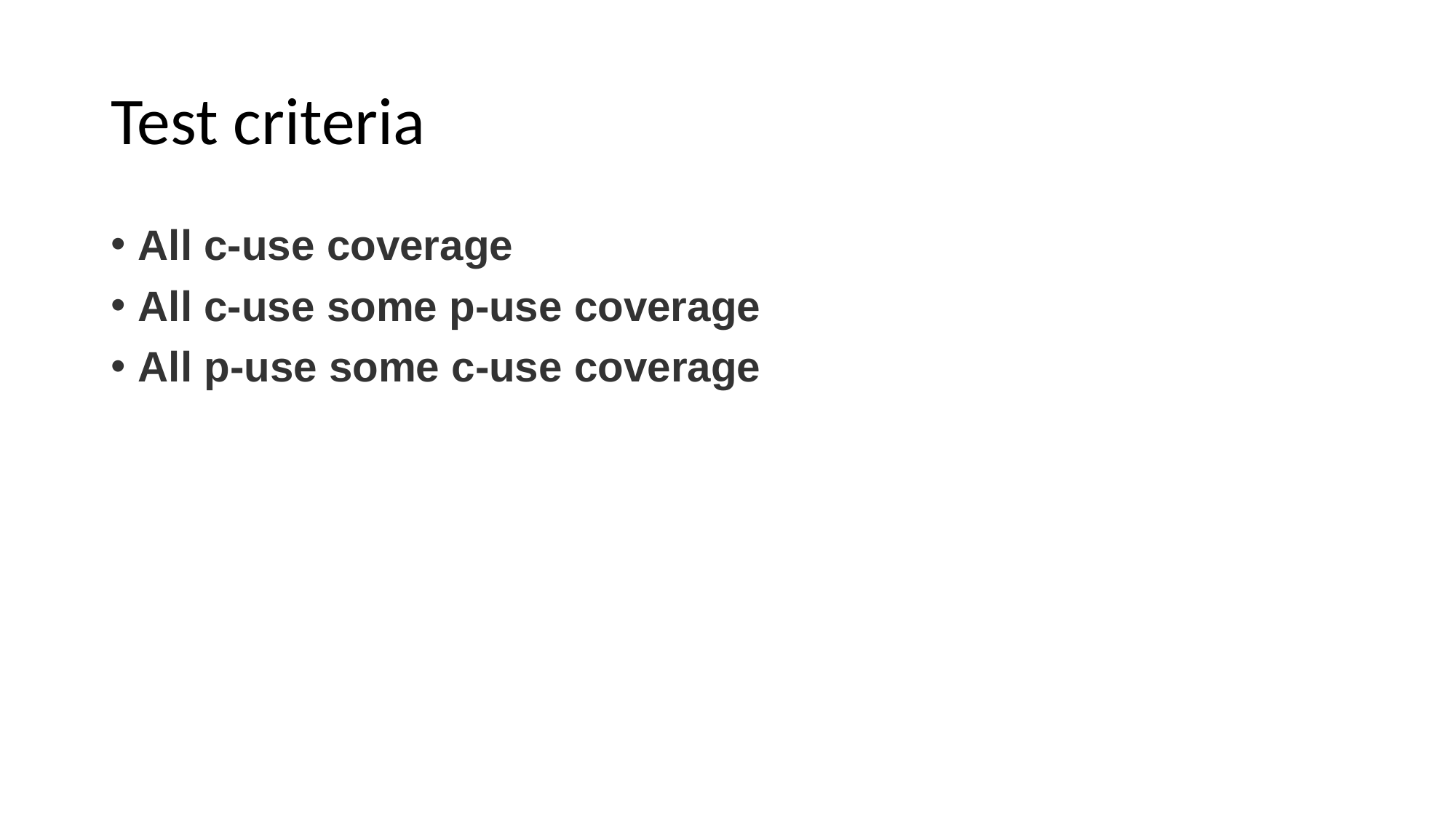

# Test criteria
All c-use coverage
All c-use some p-use coverage
All p-use some c-use coverage